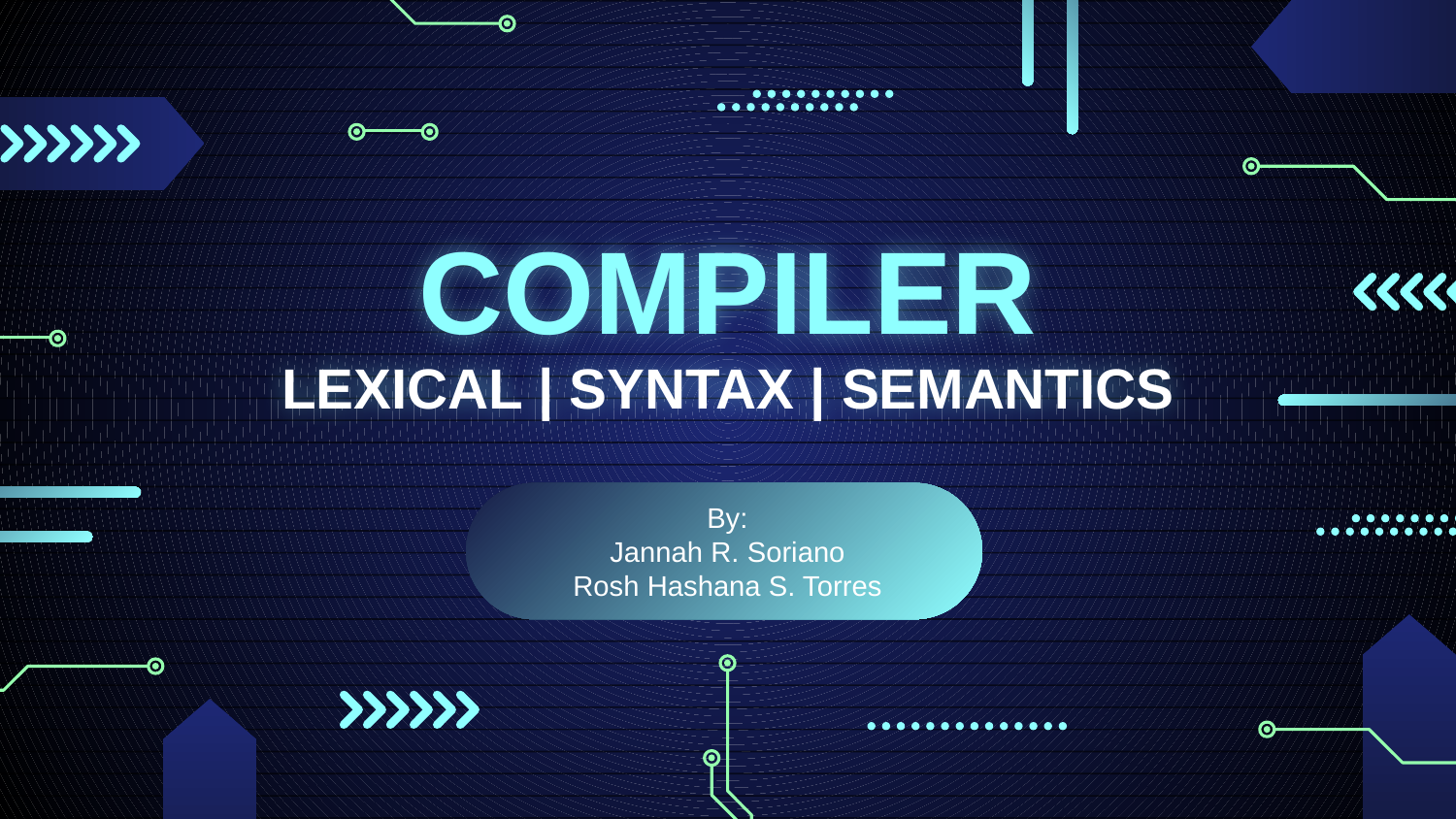

# COMPILER LEXICAL | SYNTAX | SEMANTICS

By:
Jannah R. Soriano
Rosh Hashana S. Torres